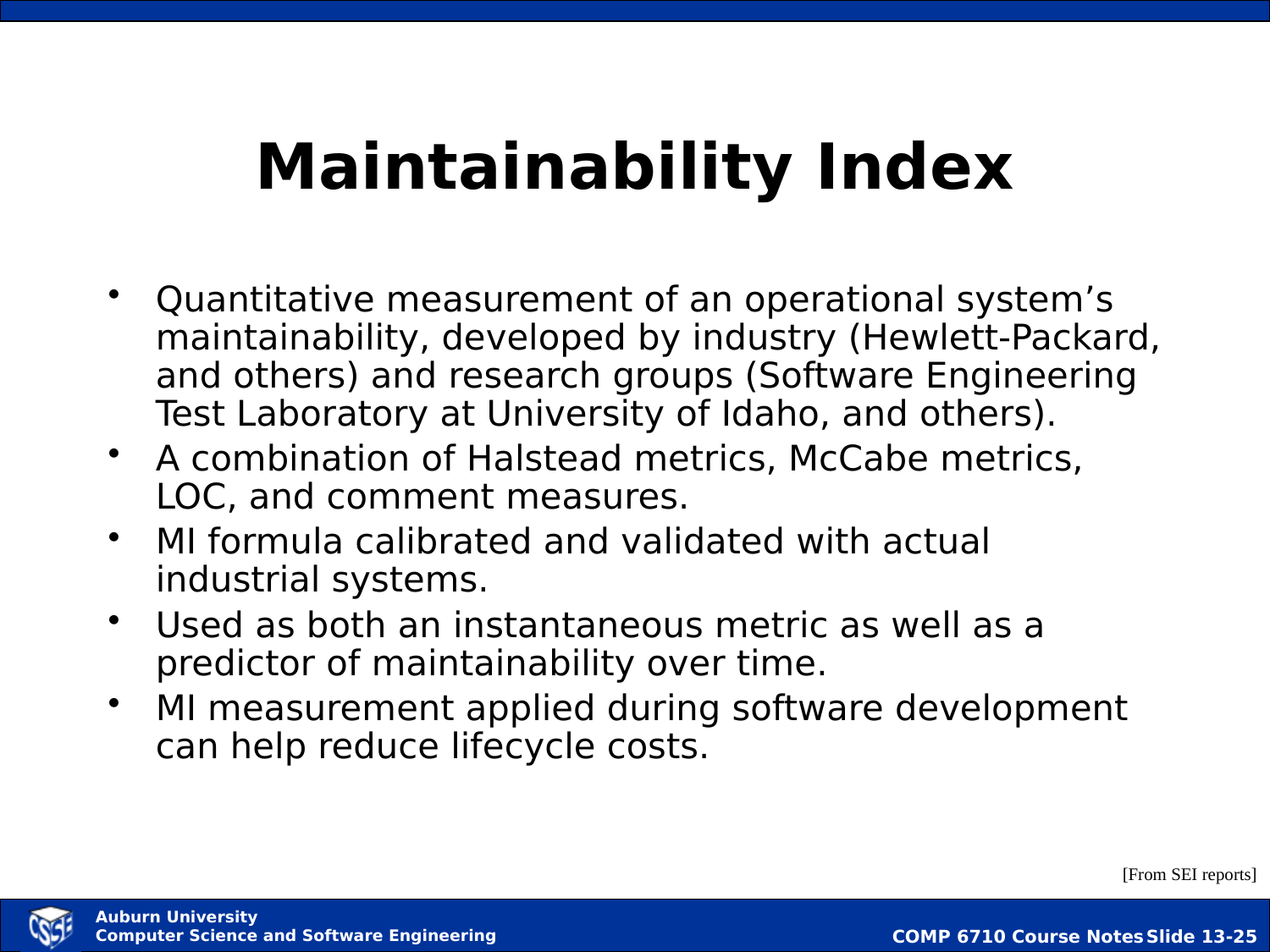

# Maintainability Index
Quantitative measurement of an operational system’s maintainability, developed by industry (Hewlett-Packard, and others) and research groups (Software Engineering Test Laboratory at University of Idaho, and others).
A combination of Halstead metrics, McCabe metrics, LOC, and comment measures.
MI formula calibrated and validated with actual industrial systems.
Used as both an instantaneous metric as well as a predictor of maintainability over time.
MI measurement applied during software development can help reduce lifecycle costs.
[From SEI reports]